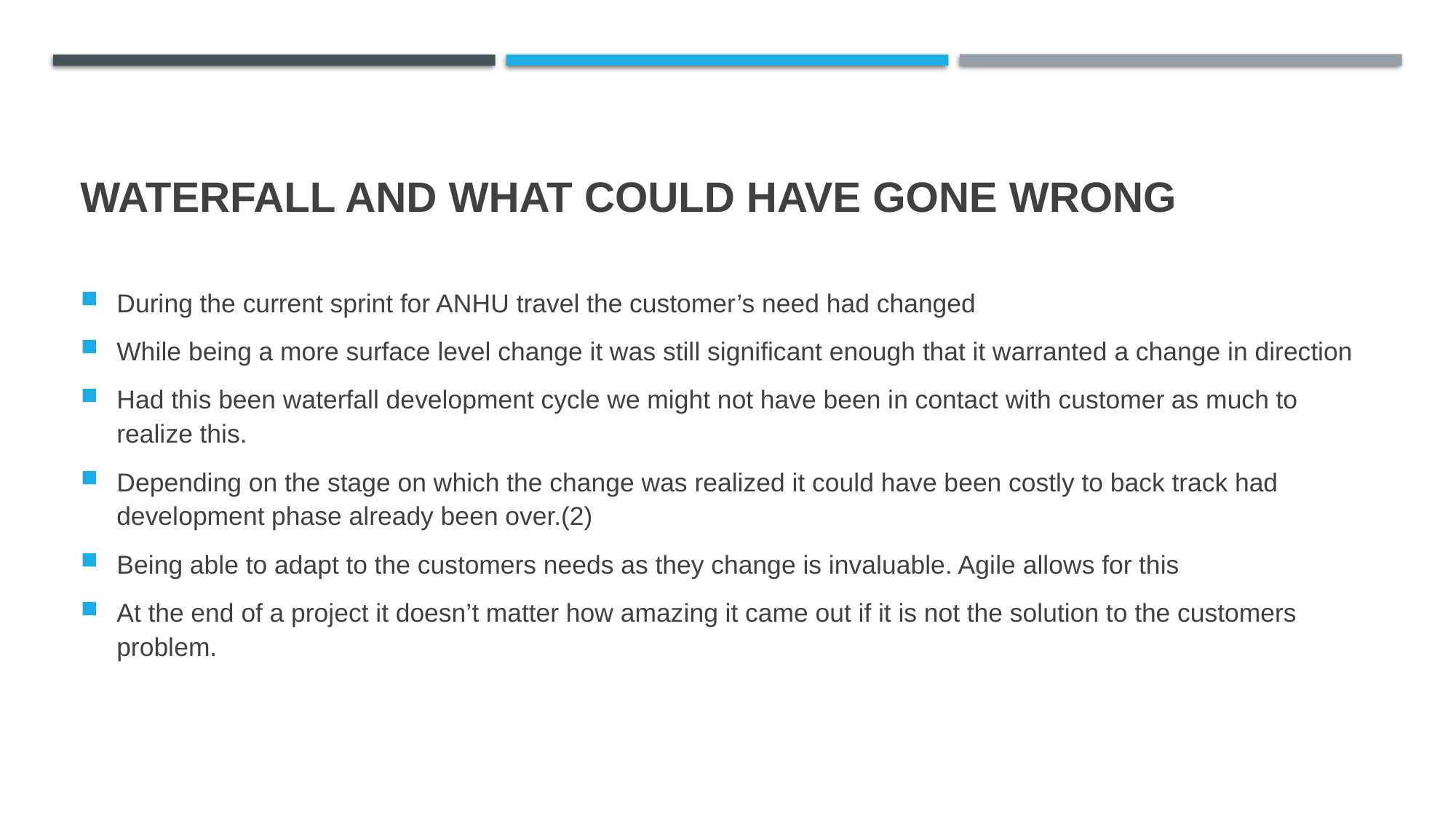

# Waterfall and what could have gone wrong
During the current sprint for ANHU travel the customer’s need had changed
While being a more surface level change it was still significant enough that it warranted a change in direction
Had this been waterfall development cycle we might not have been in contact with customer as much to realize this.
Depending on the stage on which the change was realized it could have been costly to back track had development phase already been over.(2)
Being able to adapt to the customers needs as they change is invaluable. Agile allows for this
At the end of a project it doesn’t matter how amazing it came out if it is not the solution to the customers problem.